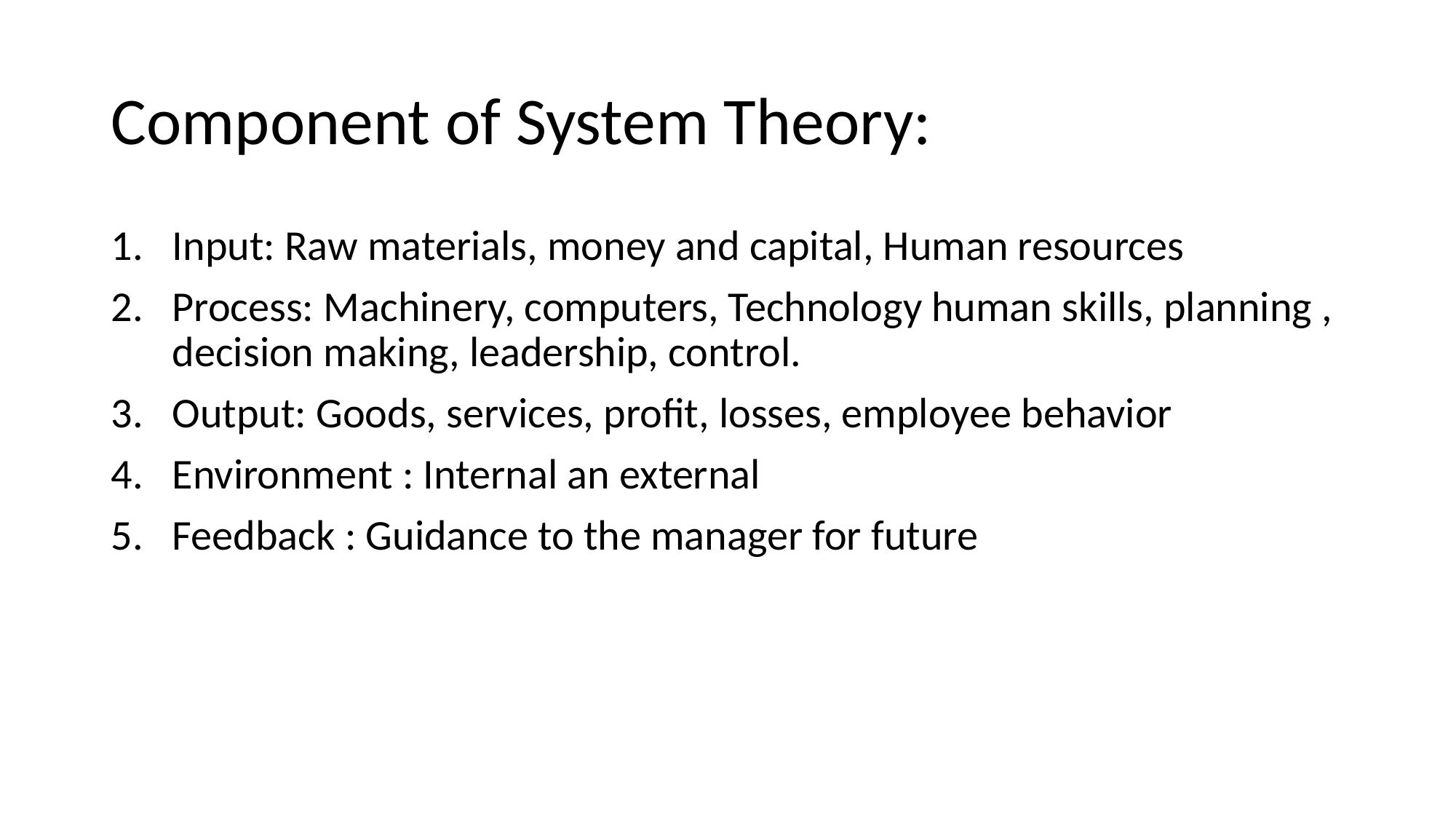

# Component of System Theory:
Input: Raw materials, money and capital, Human resources
Process: Machinery, computers, Technology human skills, planning , decision making, leadership, control.
Output: Goods, services, profit, losses, employee behavior
Environment : Internal an external
Feedback : Guidance to the manager for future